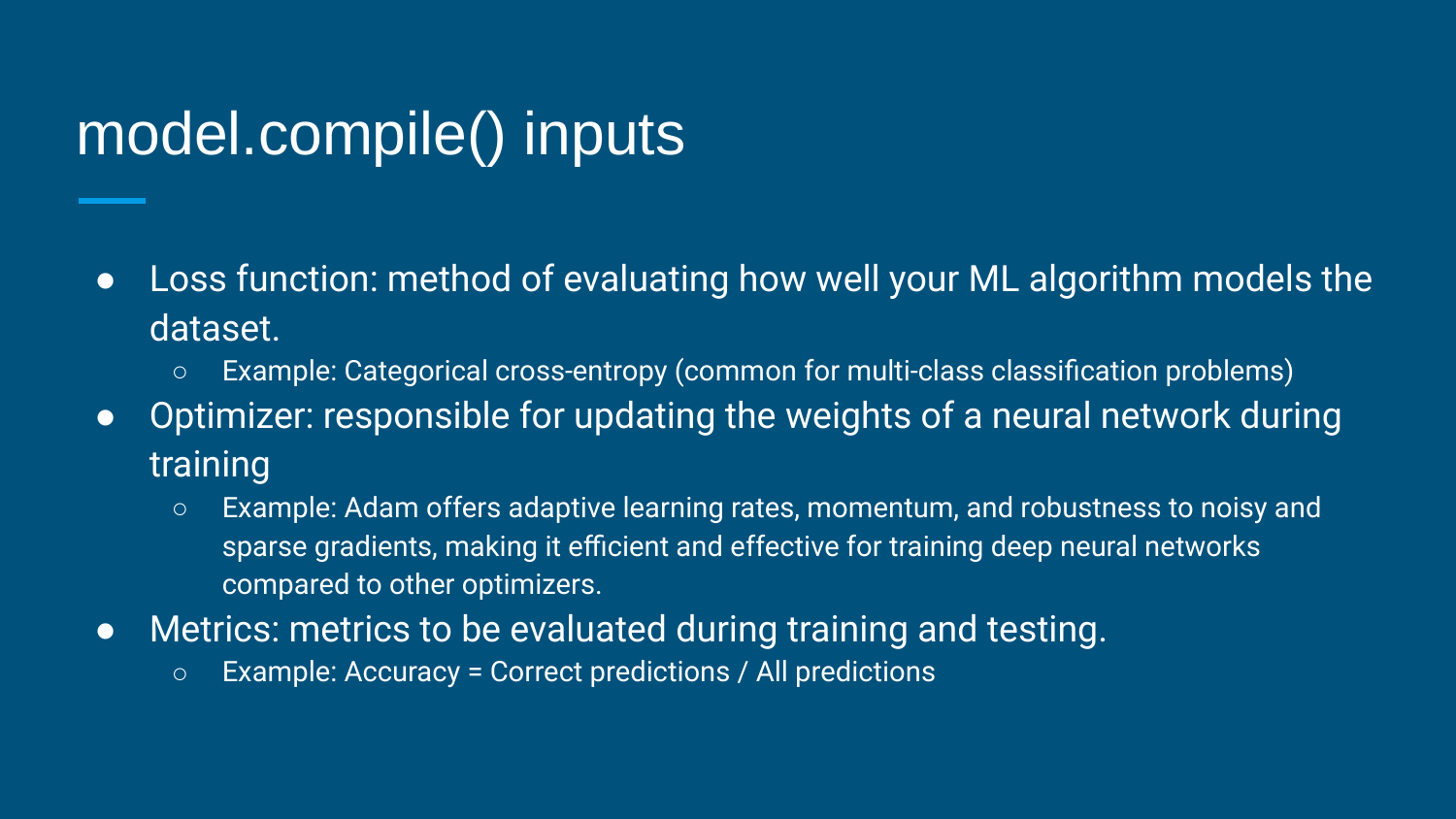

# model.compile() inputs
Loss function: method of evaluating how well your ML algorithm models the dataset.
Example: Categorical cross-entropy (common for multi-class classification problems)
Optimizer: responsible for updating the weights of a neural network during training
Example: Adam offers adaptive learning rates, momentum, and robustness to noisy and sparse gradients, making it efficient and effective for training deep neural networks compared to other optimizers.
Metrics: metrics to be evaluated during training and testing.
Example: Accuracy = Correct predictions / All predictions